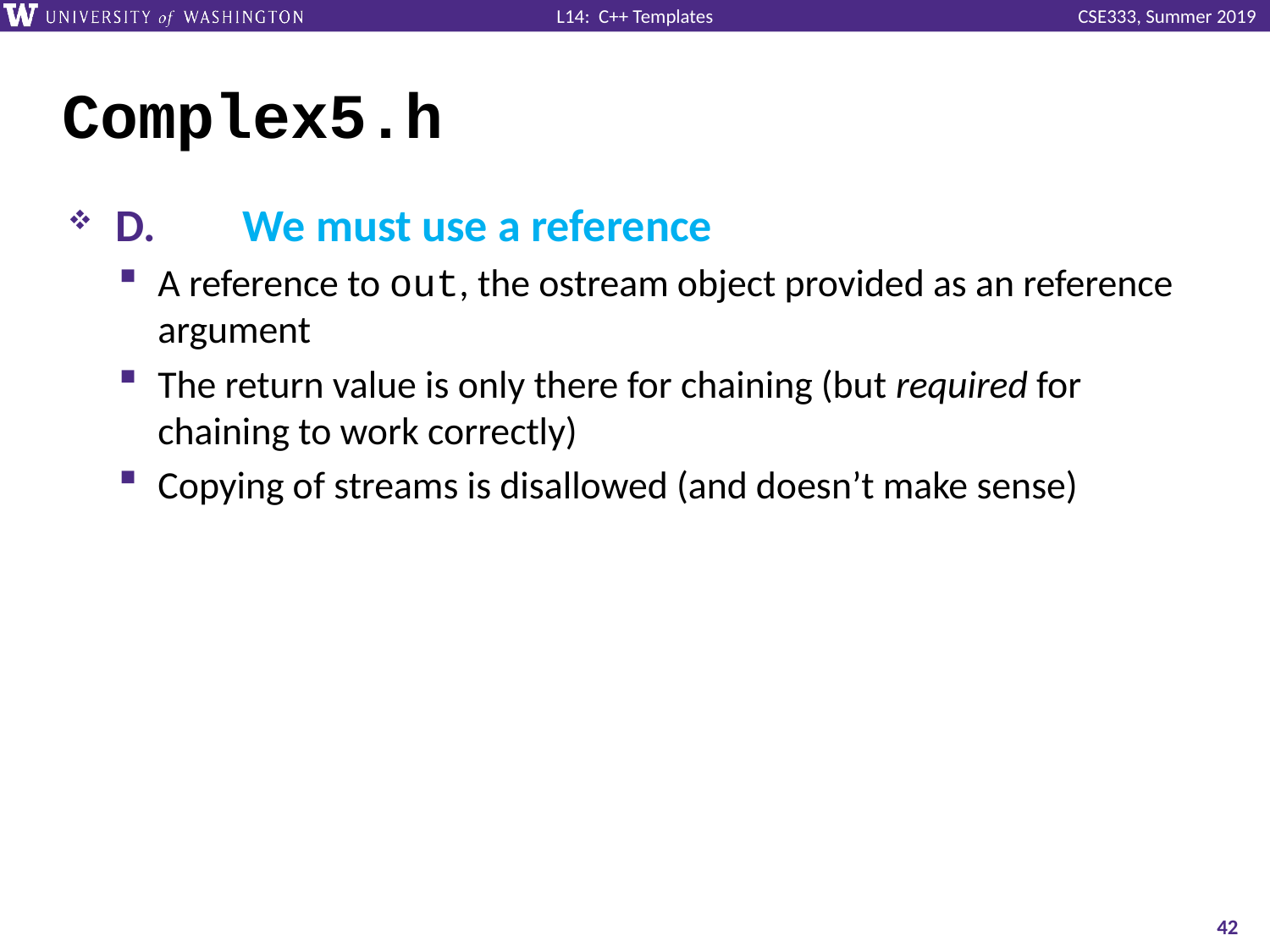

# Complex5.h
D.	We must use a reference
A reference to out, the ostream object provided as an reference argument
The return value is only there for chaining (but required for chaining to work correctly)
Copying of streams is disallowed (and doesn’t make sense)
42